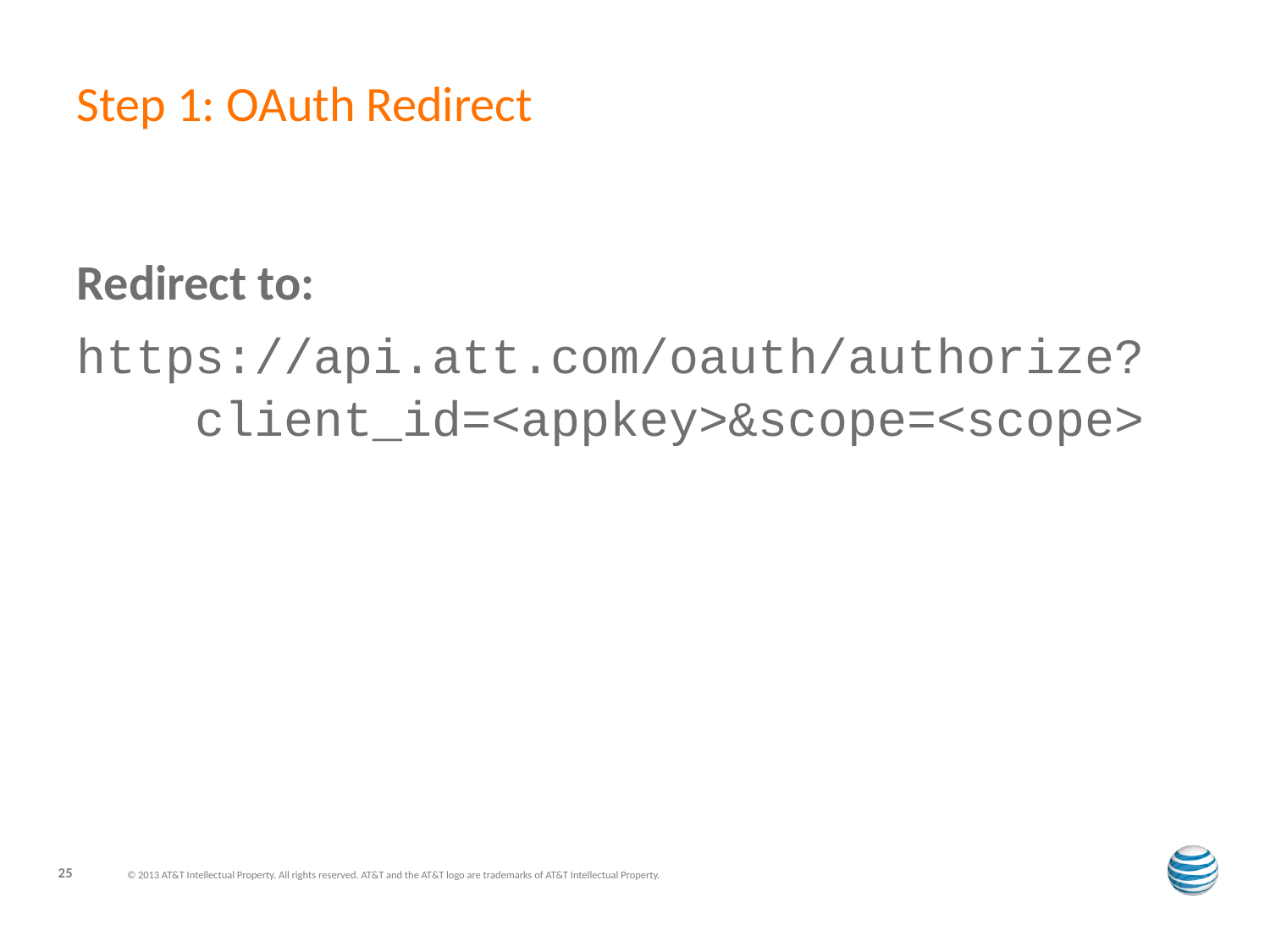

# Step 1: OAuth Redirect
Redirect to:
https://api.att.com/oauth/authorize?
    client_id=<appkey>&scope=<scope>

25
© 2013 AT&T Intellectual Property. All rights reserved. AT&T and the AT&T logo are trademarks of AT&T Intellectual Property.